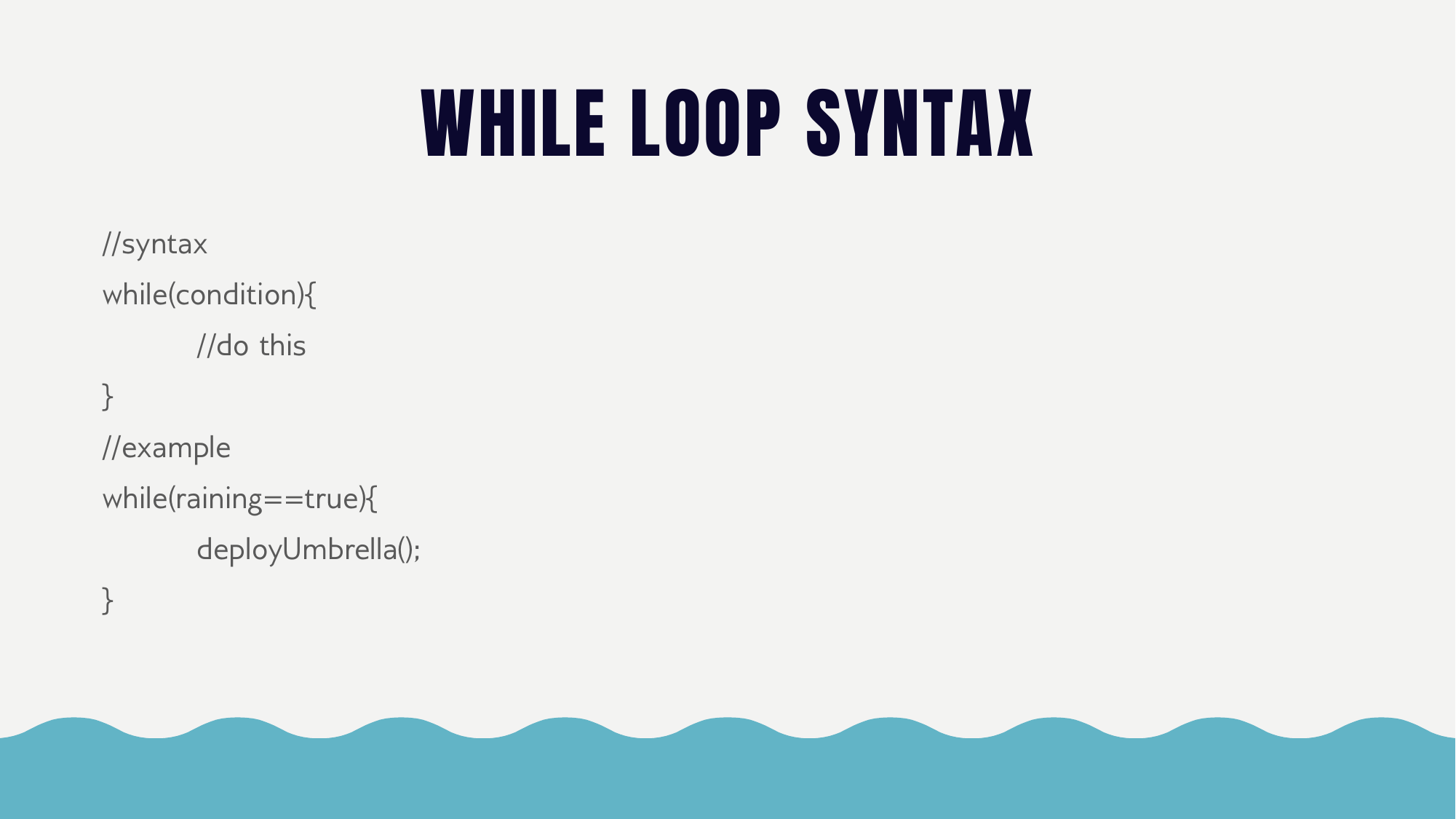

# While loop syntax
//syntax
while(condition){
	//do this
}
//example
while(raining==true){
	deployUmbrella();
}